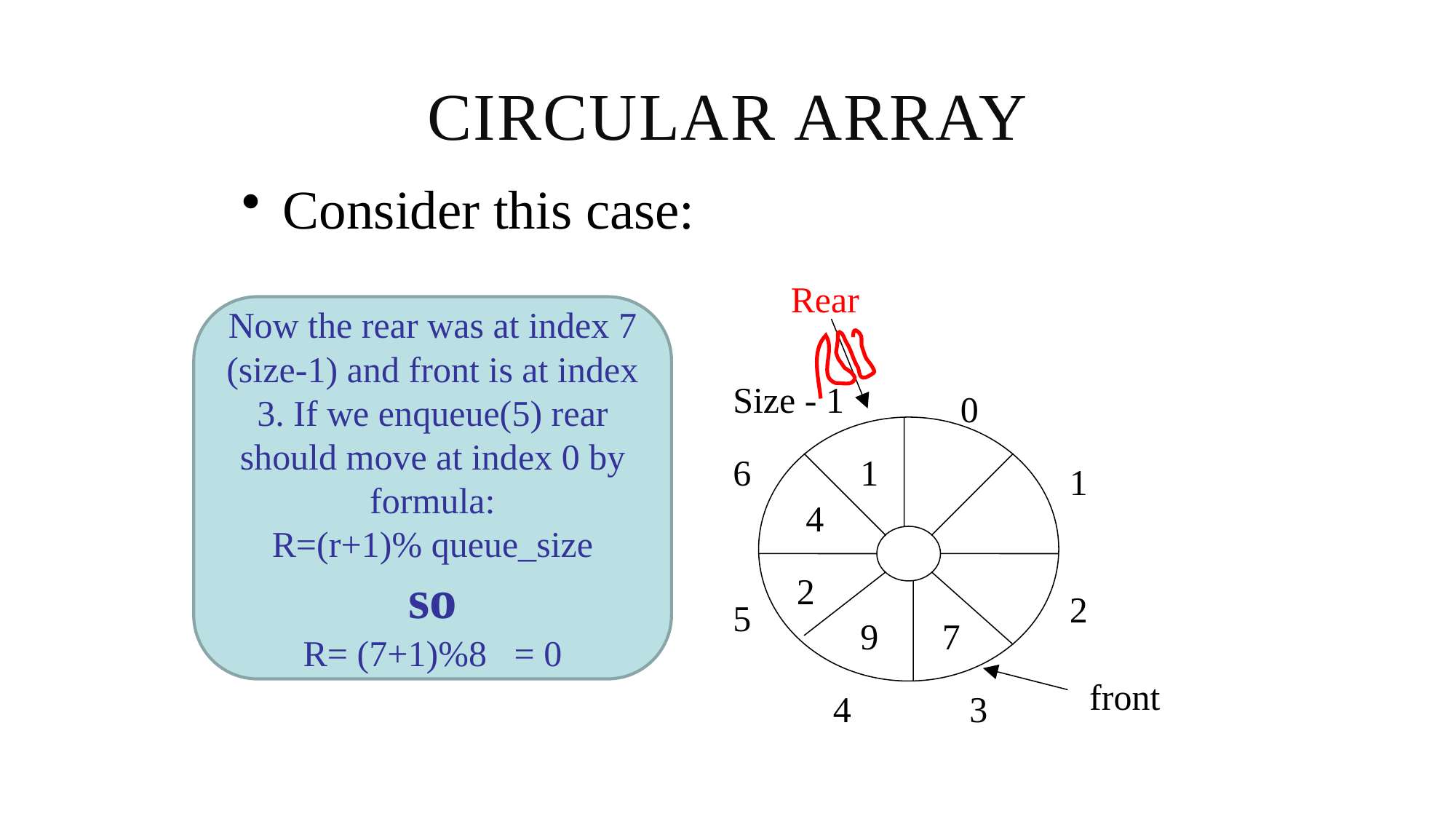

# Circular Array
Consider this case:
Rear

Size - 1
0

6
1
1
4
2
2
5
9
7

front
4
3
Now the rear was at index 7 (size-1) and front is at index 3. If we enqueue(5) rear should move at index 0 by formula:
R=(r+1)% queue_size
so
R= (7+1)%8   = 0